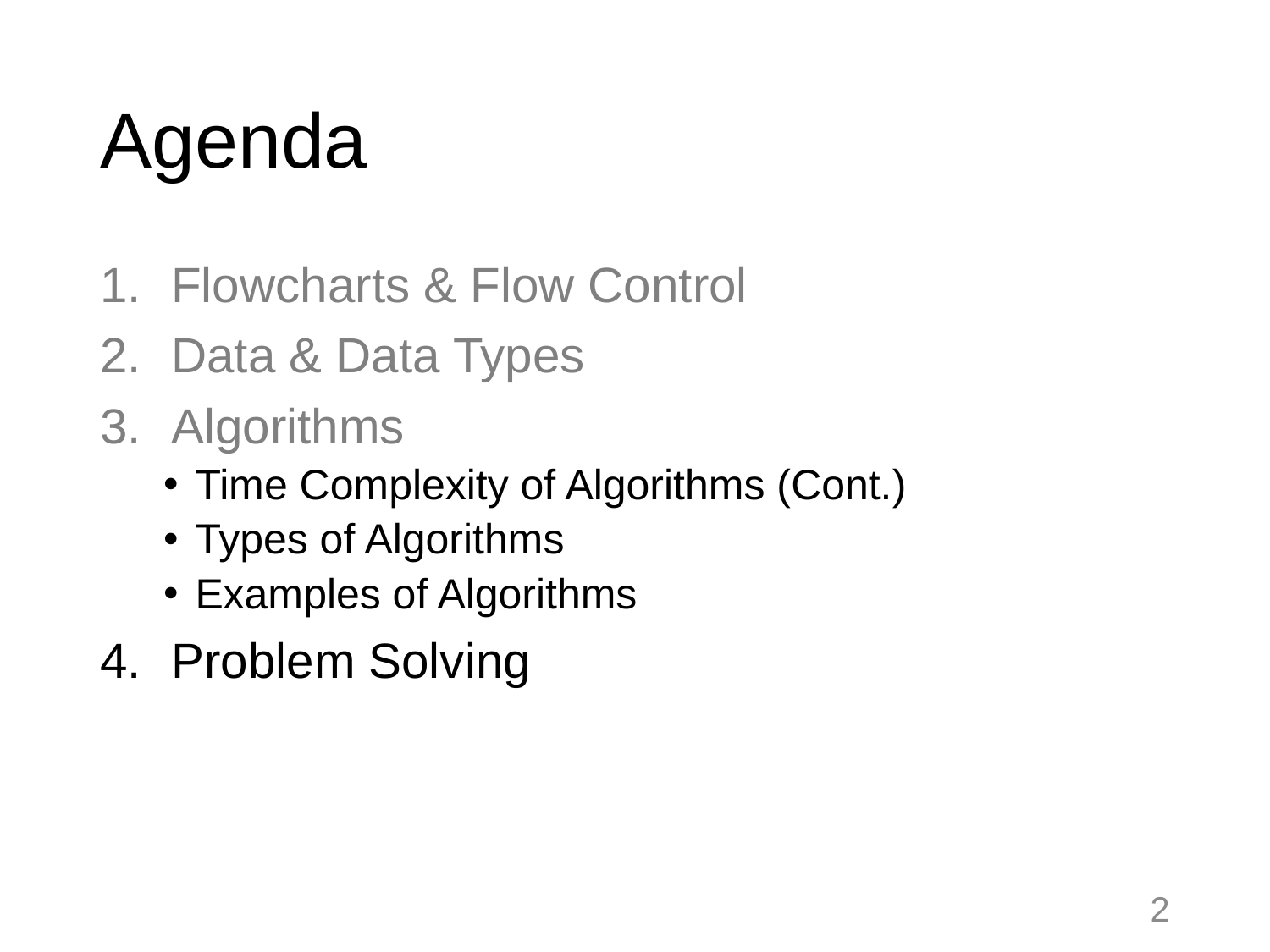

# Agenda
Flowcharts & Flow Control
Data & Data Types
Algorithms
Time Complexity of Algorithms (Cont.)
Types of Algorithms
Examples of Algorithms
Problem Solving
2